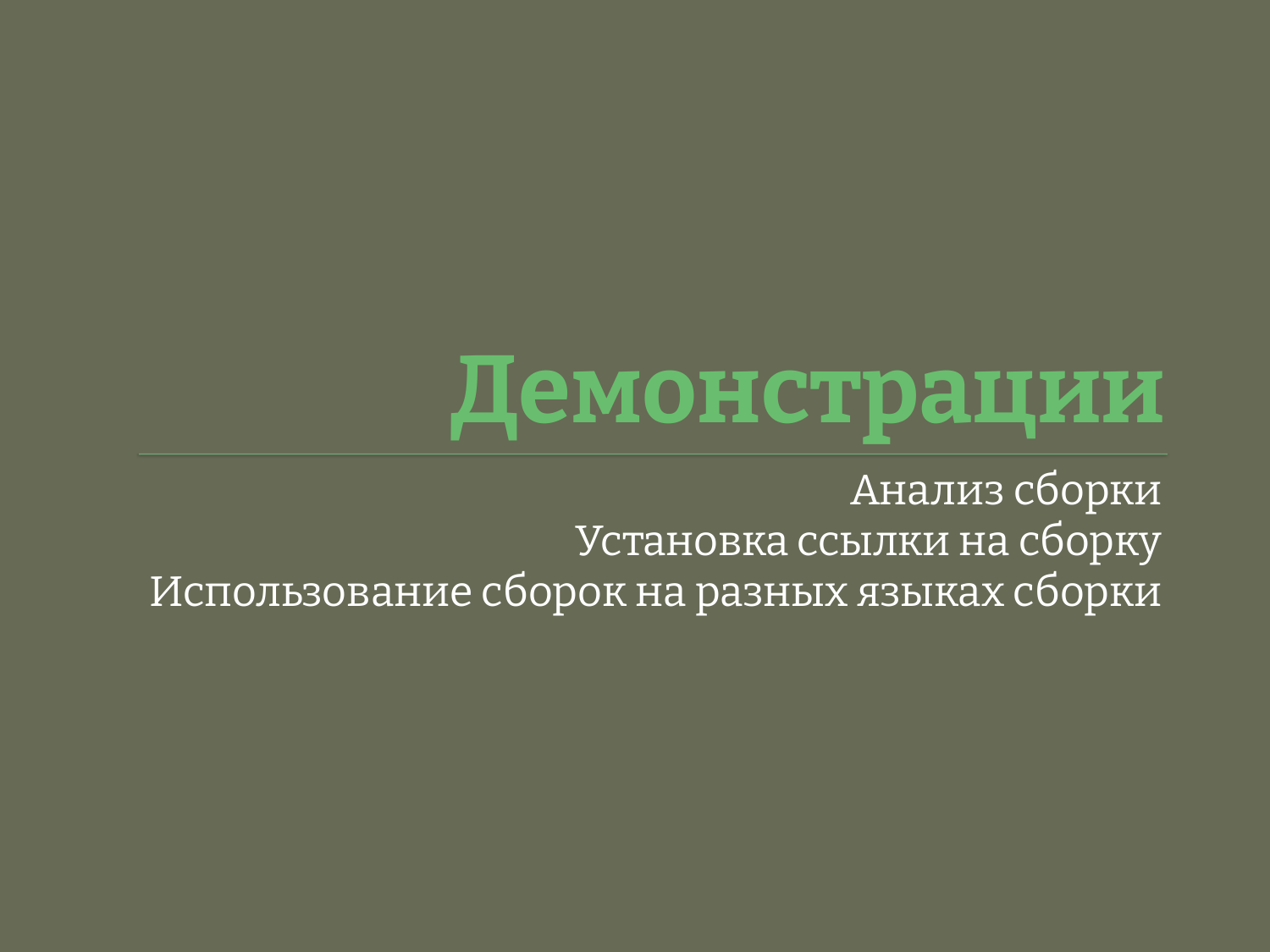

# Демонстрации
Анализ сборки
Установка ссылки на сборку
Использование сборок на разных языках сборки